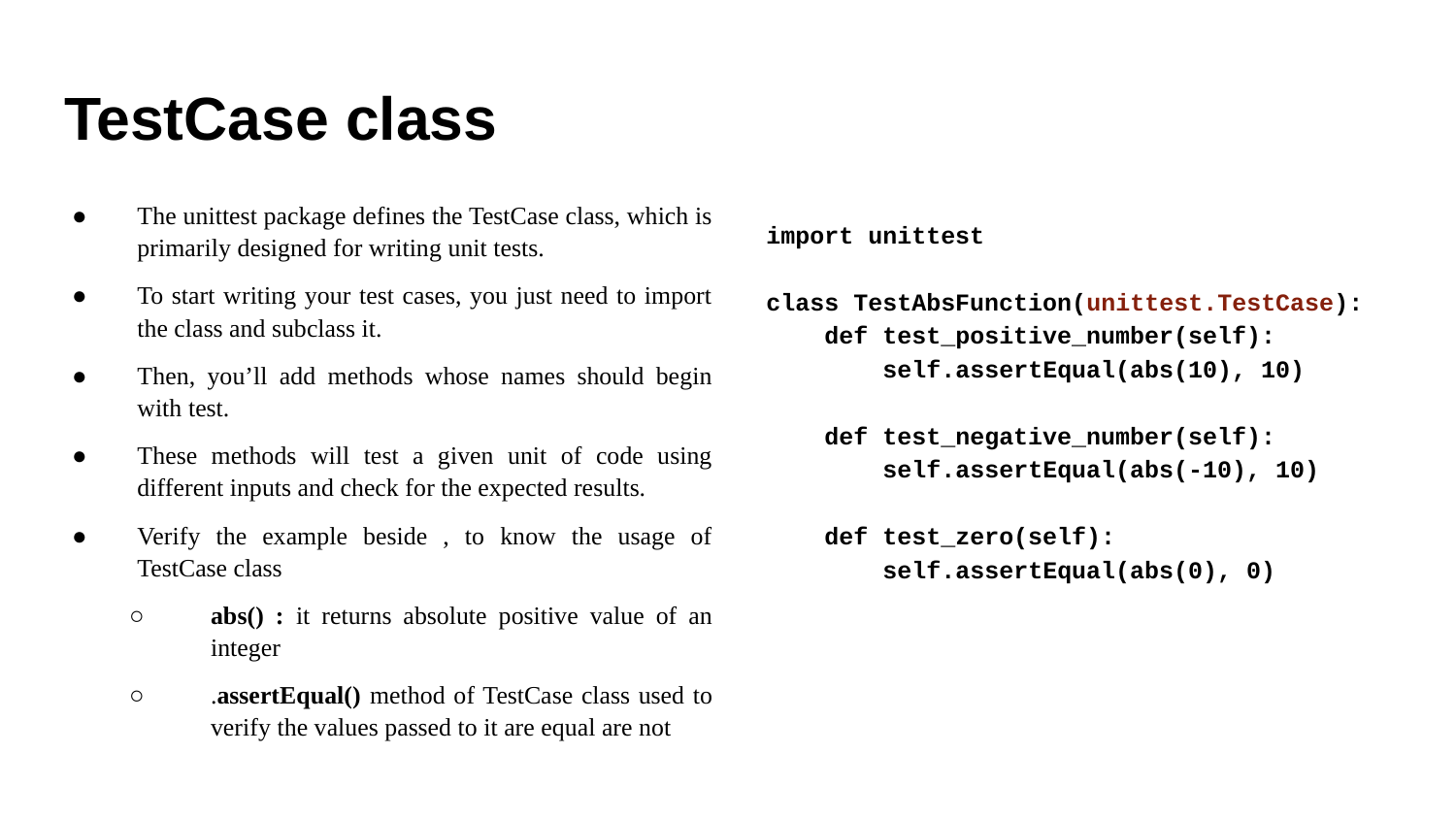

# TestCase class
The unittest package defines the TestCase class, which is primarily designed for writing unit tests.
To start writing your test cases, you just need to import the class and subclass it.
Then, you’ll add methods whose names should begin with test.
These methods will test a given unit of code using different inputs and check for the expected results.
Verify the example beside , to know the usage of TestCase class
abs() : it returns absolute positive value of an integer
.assertEqual() method of TestCase class used to verify the values passed to it are equal are not
import unittest

class TestAbsFunction(unittest.TestCase):
    def test_positive_number(self):
        self.assertEqual(abs(10), 10)

    def test_negative_number(self):
        self.assertEqual(abs(-10), 10)

    def test_zero(self):
        self.assertEqual(abs(0), 0)